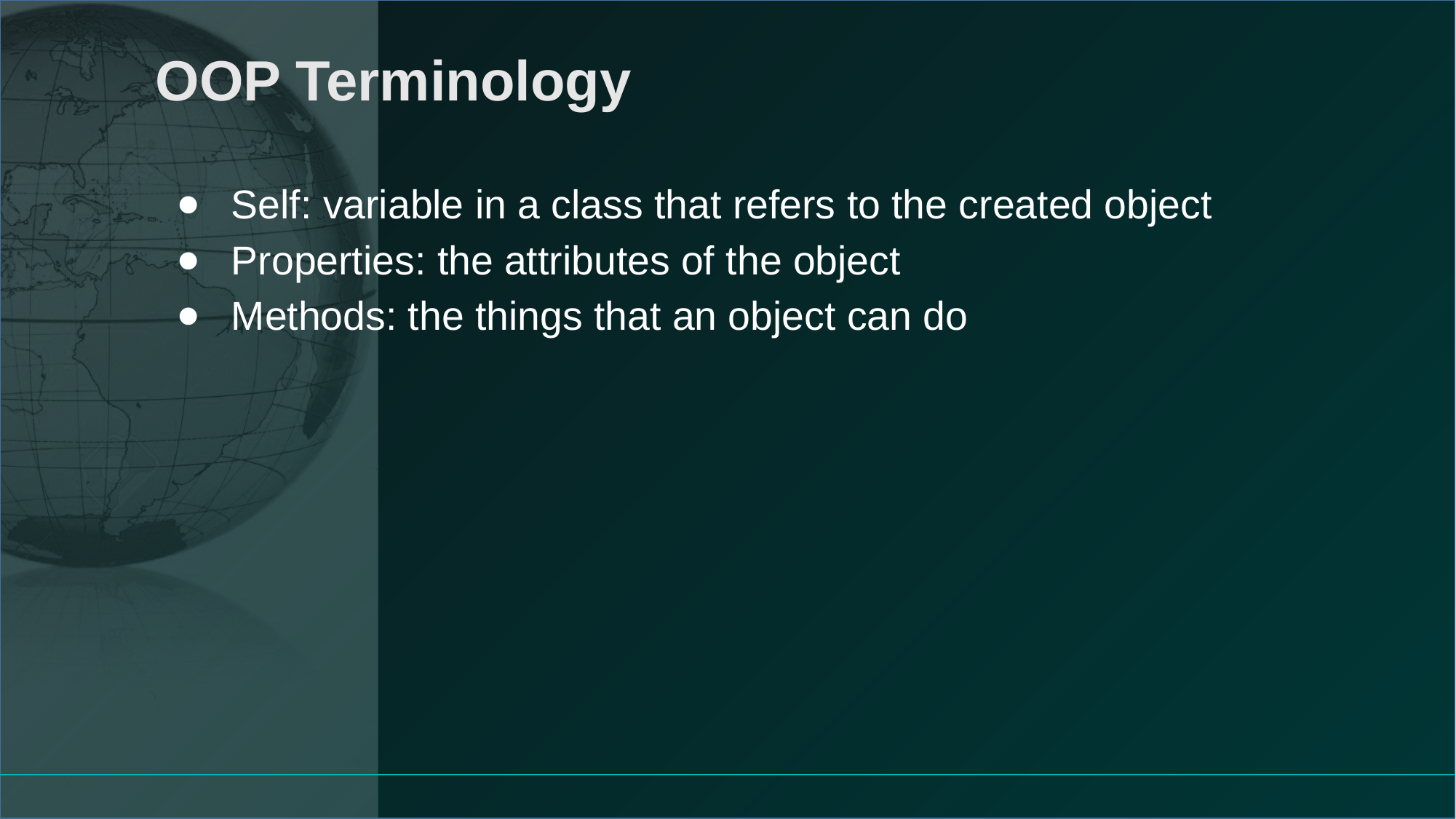

# OOP Terminology
Self: variable in a class that refers to the created object
Properties: the attributes of the object
Methods: the things that an object can do